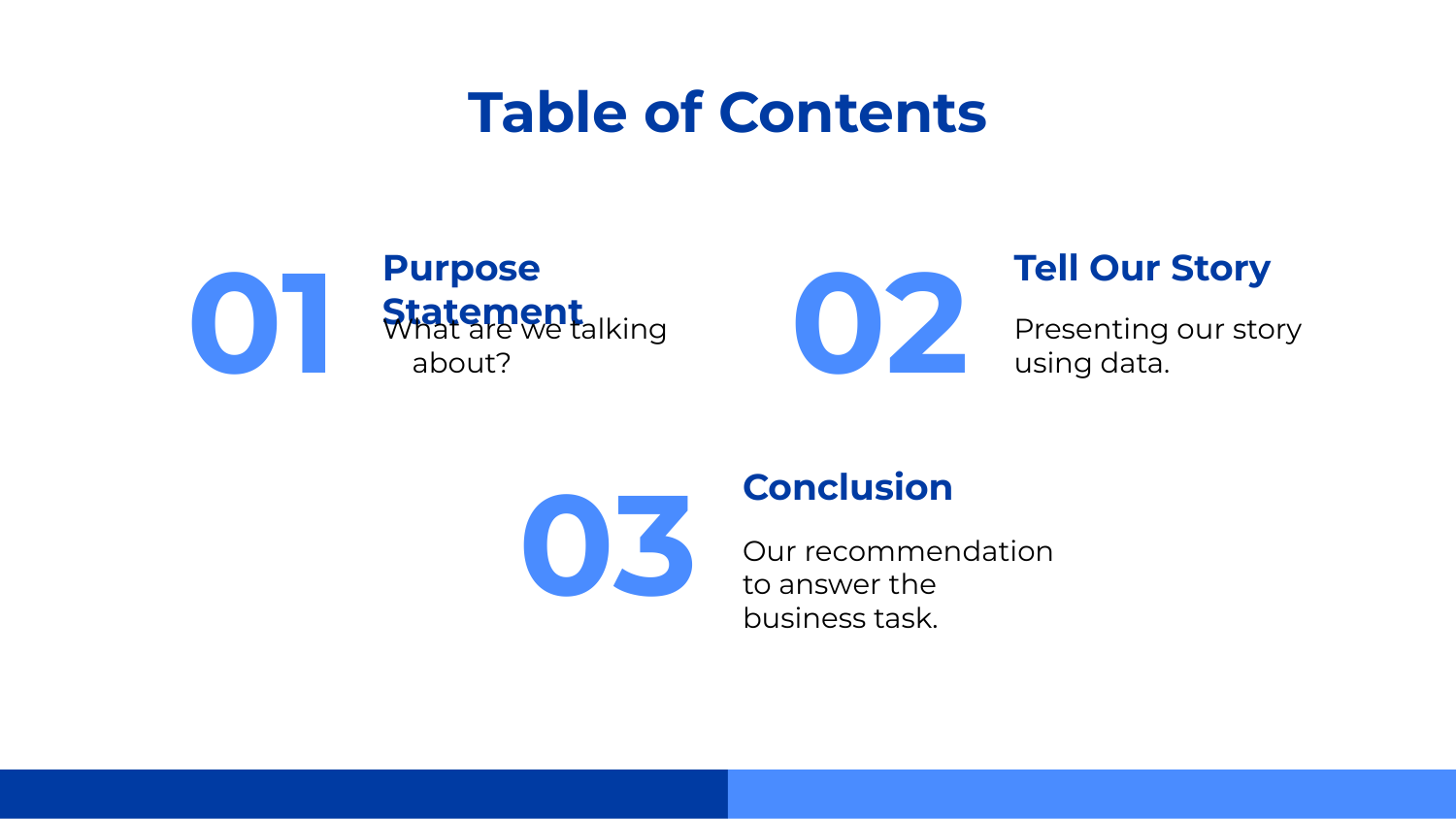

# Table of Contents
Purpose Statement
Tell Our Story
01
02
What are we talking        about?
Presenting our story using data.
Conclusion
03
Our recommendation to answer the business task.